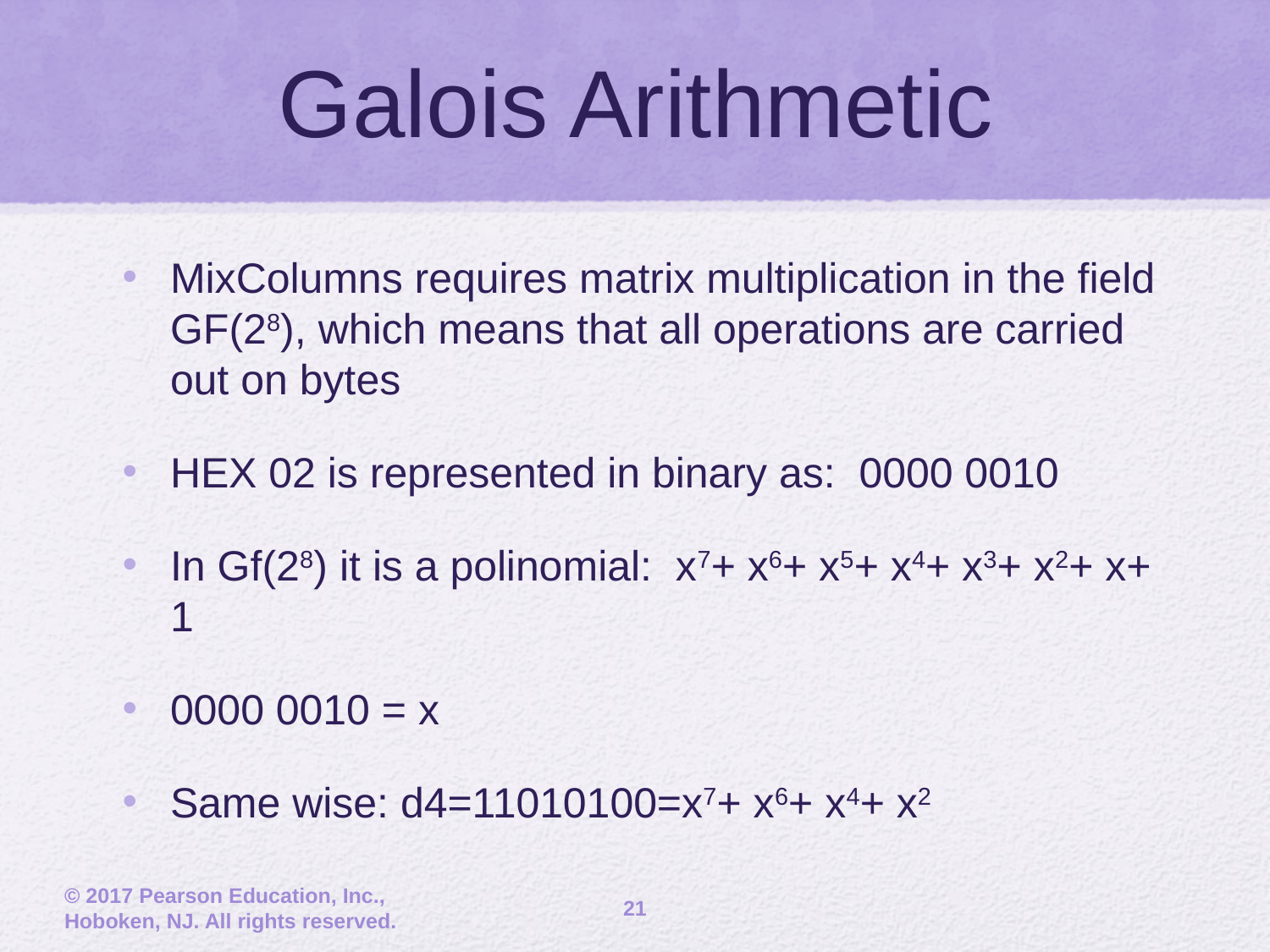

# Galois Arithmetic
MixColumns requires matrix multiplication in the field GF(28), which means that all operations are carried out on bytes
HEX 02 is represented in binary as:  0000 0010
In Gf(28) it is a polinomial:  x7+ x6+ x5+ x4+ x3+ x2+ x+ 1
0000 0010 = x
Same wise: d4=11010100=x7+ x6+ x4+ x2
© 2017 Pearson Education, Inc., Hoboken, NJ. All rights reserved.
21